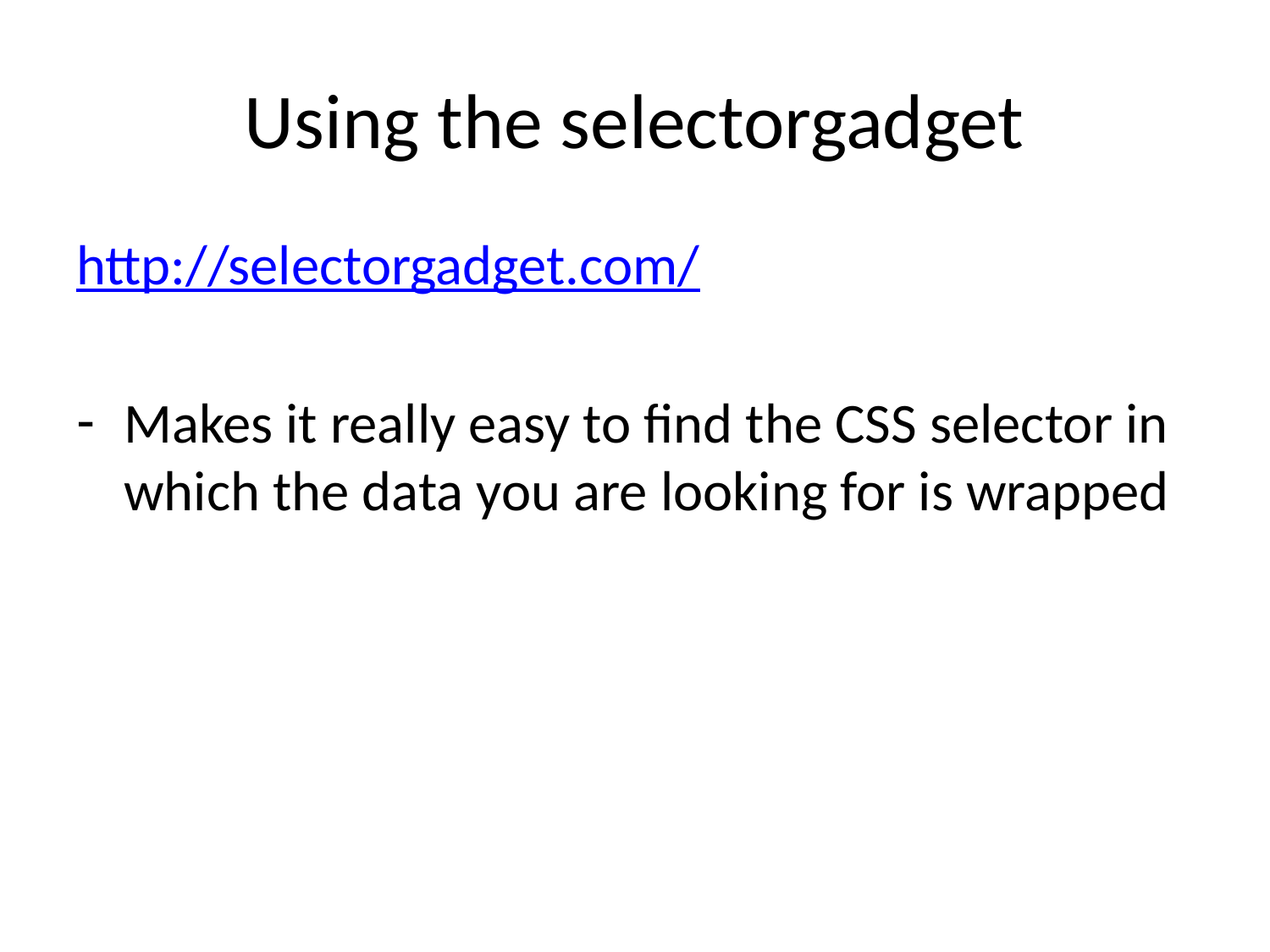

# Using the selectorgadget
http://selectorgadget.com/

Makes it really easy to find the CSS selector in which the data you are looking for is wrapped